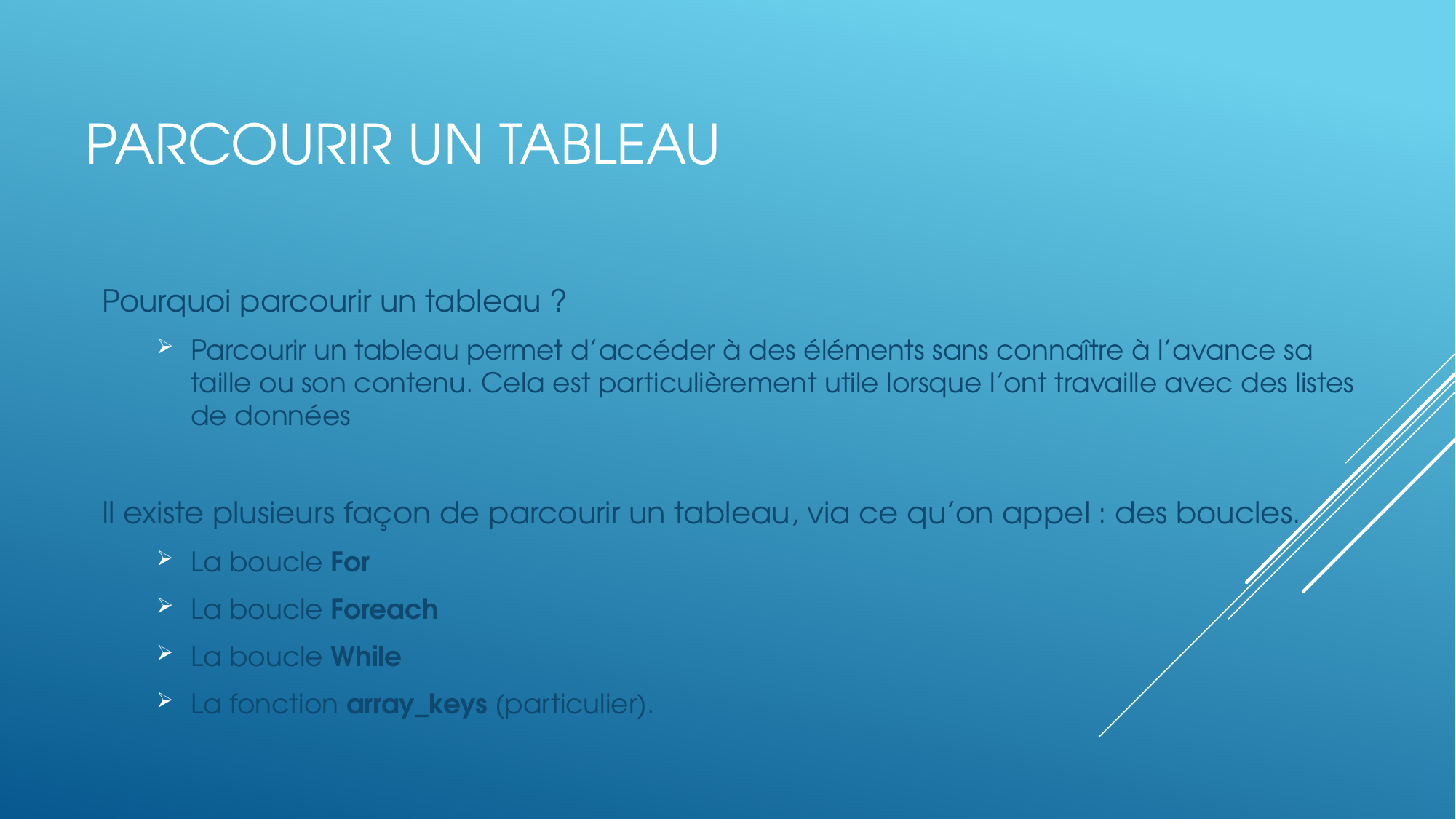

Parcourir un tableau
Pourquoi parcourir un tableau ?
Parcourir un tableau permet d’accéder à des éléments sans connaître à l’avance sa taille ou son contenu. Cela est particulièrement utile lorsque l’ont travaille avec des listes de données

Il existe plusieurs façon de parcourir un tableau, via ce qu’on appel : des boucles.
La boucle For
La boucle Foreach
La boucle While
La fonction array_keys (particulier).